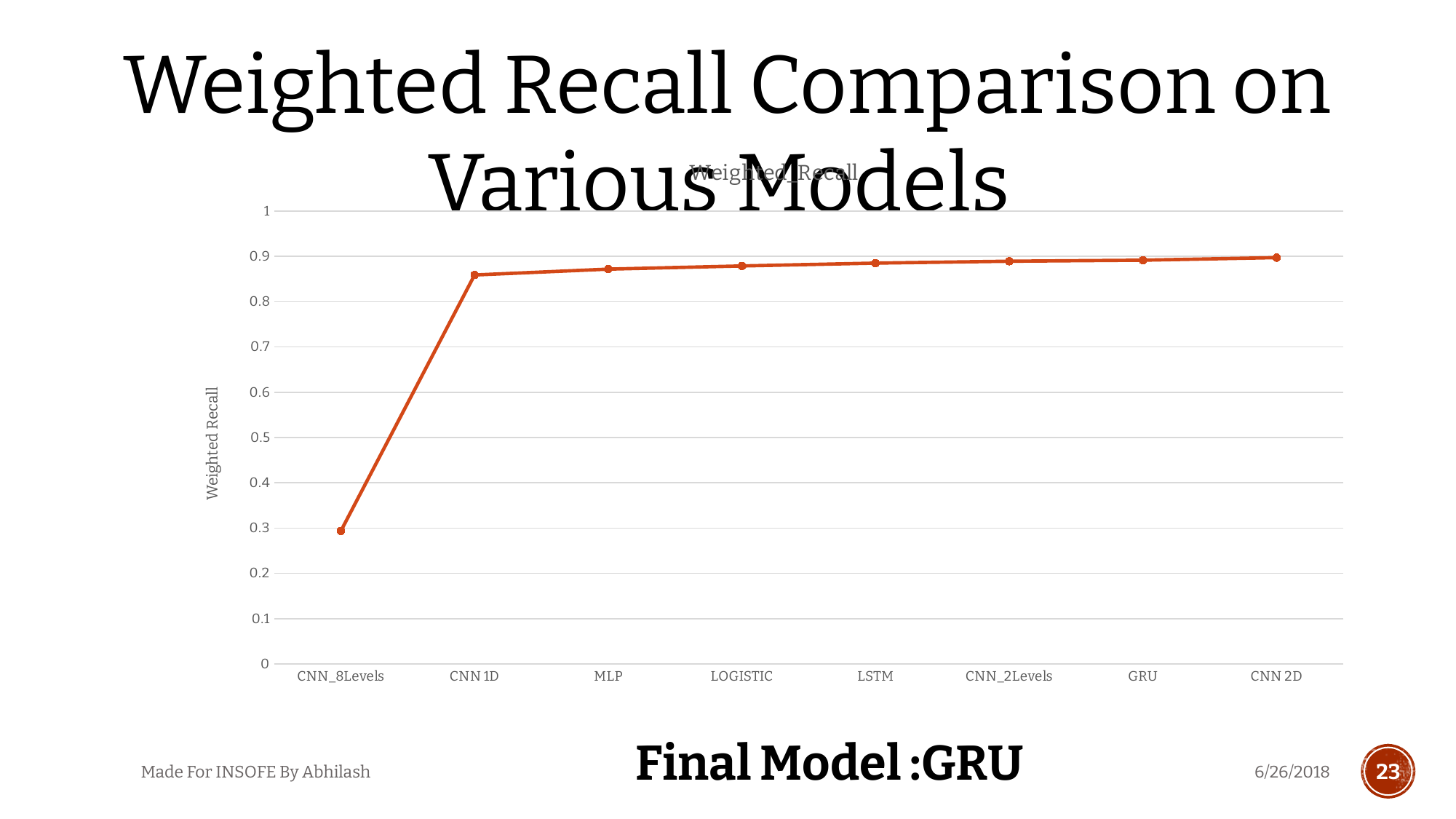

Weighted Recall Comparison on Various Models

### Chart:

| Category | Weighted_Recall |
|---|---|
| CNN_8Levels | 0.2936 |
| CNN 1D | 0.858862320049309 |
| MLP | 0.8718 |
| LOGISTIC | 0.878858084735004 |
| LSTM | 0.885109298088649 |
| CNN_2Levels | 0.88928 |
| GRU | 0.891514748212286 |
| CNN 2D | 0.897202729108171 |
Final Model :GRU
Made For INSOFE By Abhilash
6/26/2018
23